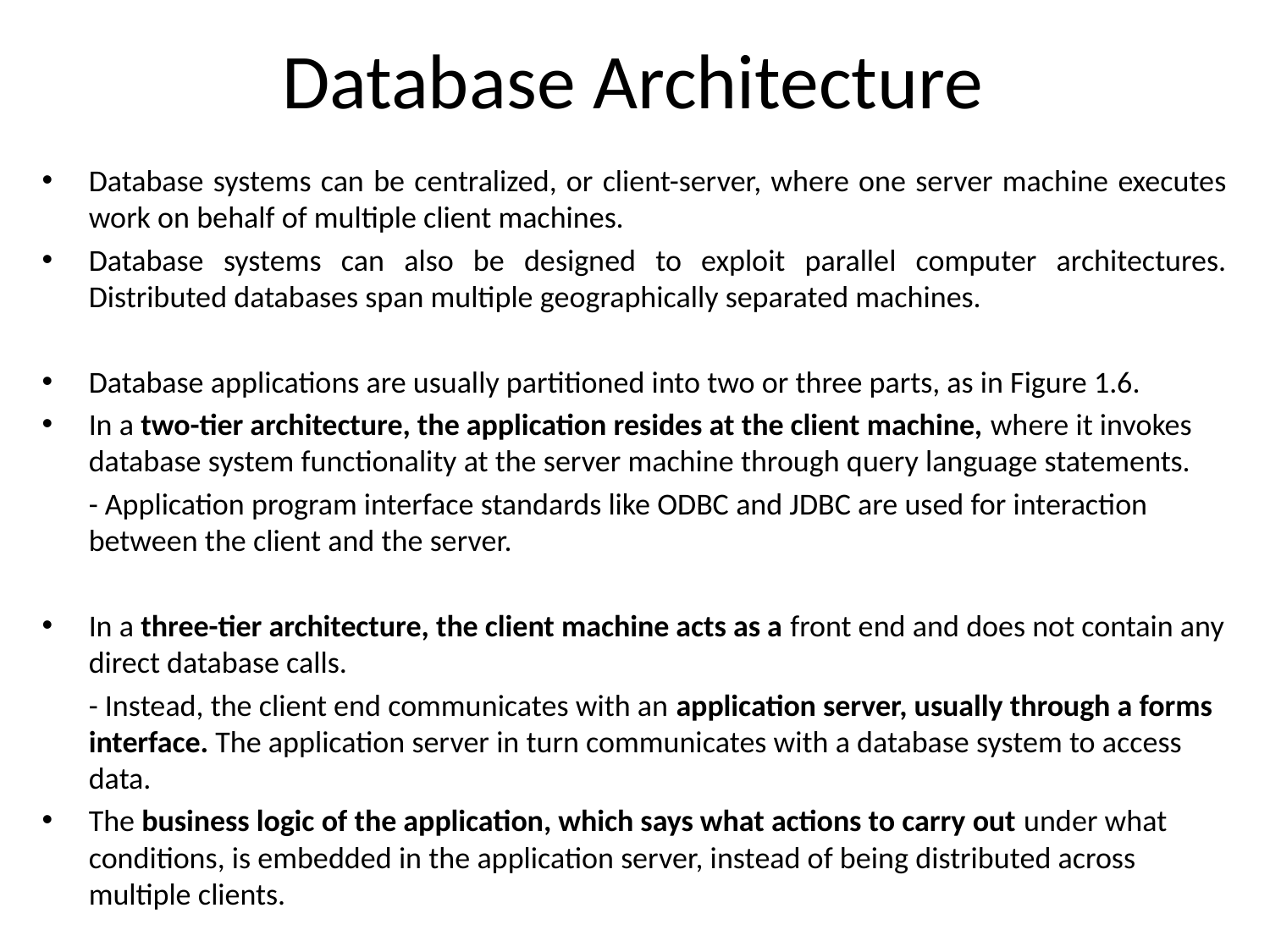

# Database Architecture
Database systems can be centralized, or client-server, where one server machine executes work on behalf of multiple client machines.
Database systems can also be designed to exploit parallel computer architectures. Distributed databases span multiple geographically separated machines.

Database applications are usually partitioned into two or three parts, as in Figure 1.6.
In a two-tier architecture, the application resides at the client machine, where it invokes database system functionality at the server machine through query language statements.
	- Application program interface standards like ODBC and JDBC are used for interaction between the client and the server.

In a three-tier architecture, the client machine acts as a front end and does not contain any direct database calls.
	- Instead, the client end communicates with an application server, usually through a forms interface. The application server in turn communicates with a database system to access data.
The business logic of the application, which says what actions to carry out under what conditions, is embedded in the application server, instead of being distributed across multiple clients.